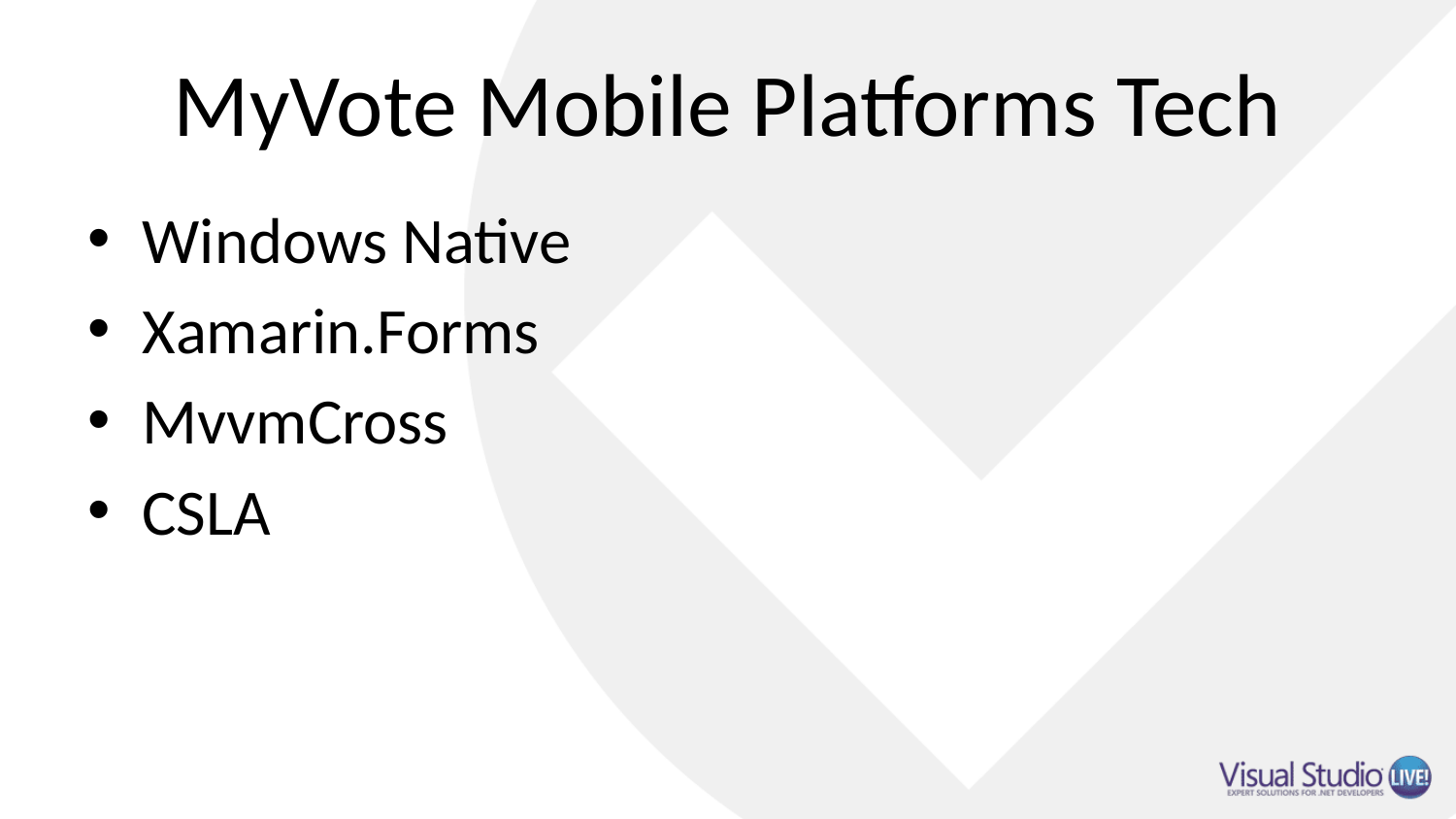

# MyVote Mobile Platforms Tech
Windows Native
Xamarin.Forms
MvvmCross
CSLA